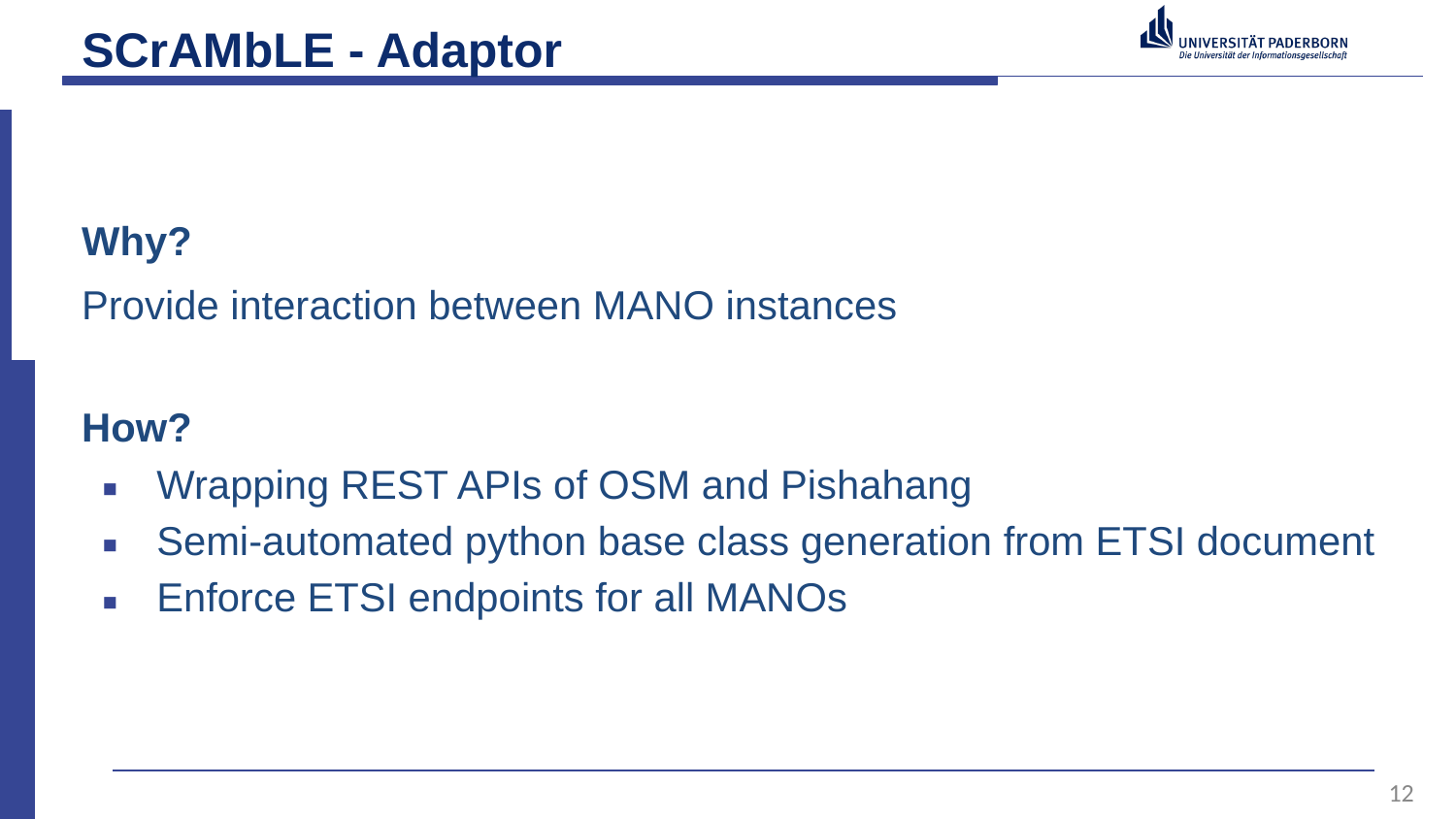

# SCrAMbLE - Adaptor

Why?
Provide interaction between MANO instances

How?
Wrapping REST APIs of OSM and Pishahang
Semi-automated python base class generation from ETSI document
Enforce ETSI endpoints for all MANOs

12